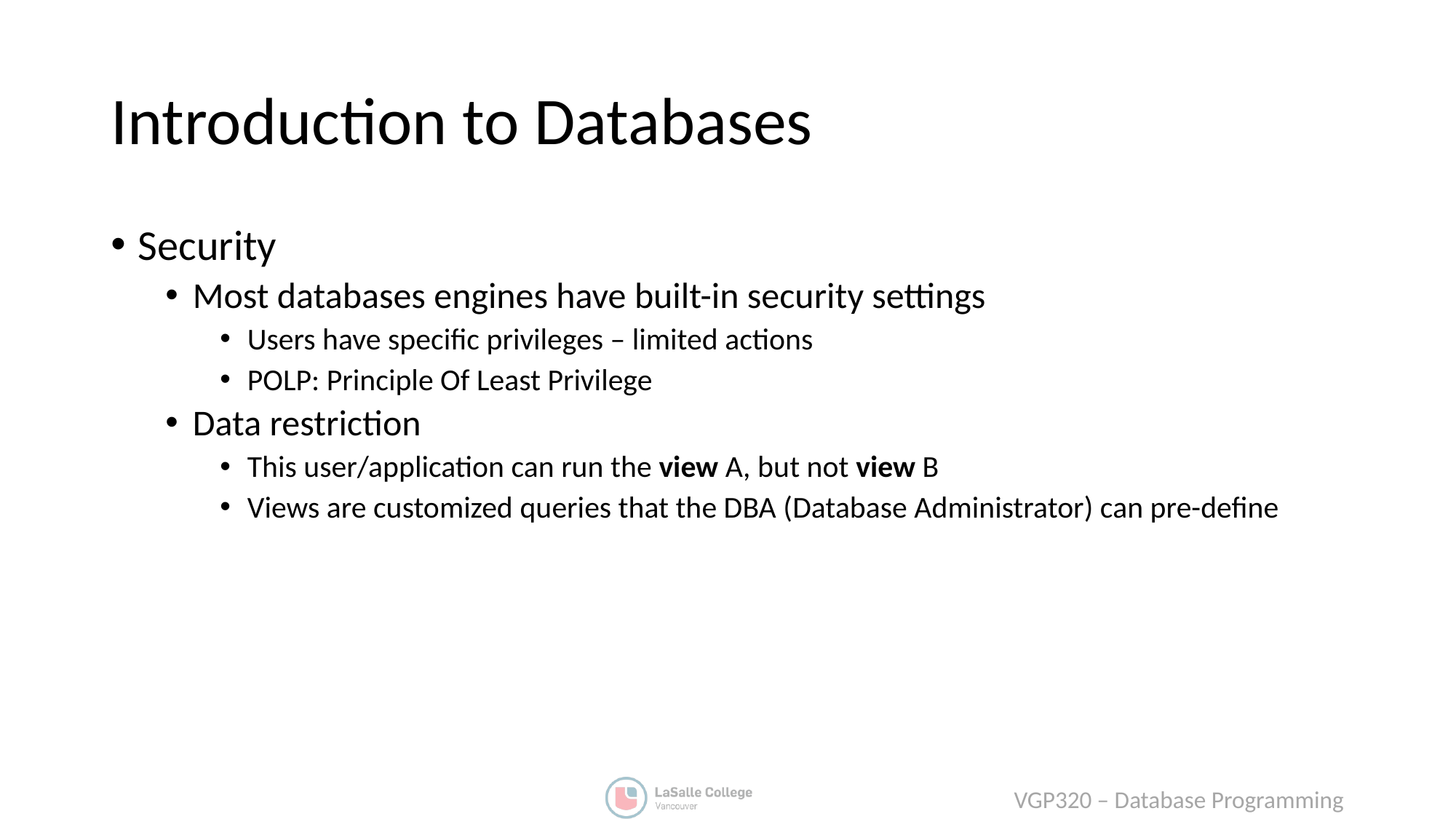

# Introduction to Databases
Security
Most databases engines have built-in security settings
Users have specific privileges – limited actions
POLP: Principle Of Least Privilege
Data restriction
This user/application can run the view A, but not view B
Views are customized queries that the DBA (Database Administrator) can pre-define